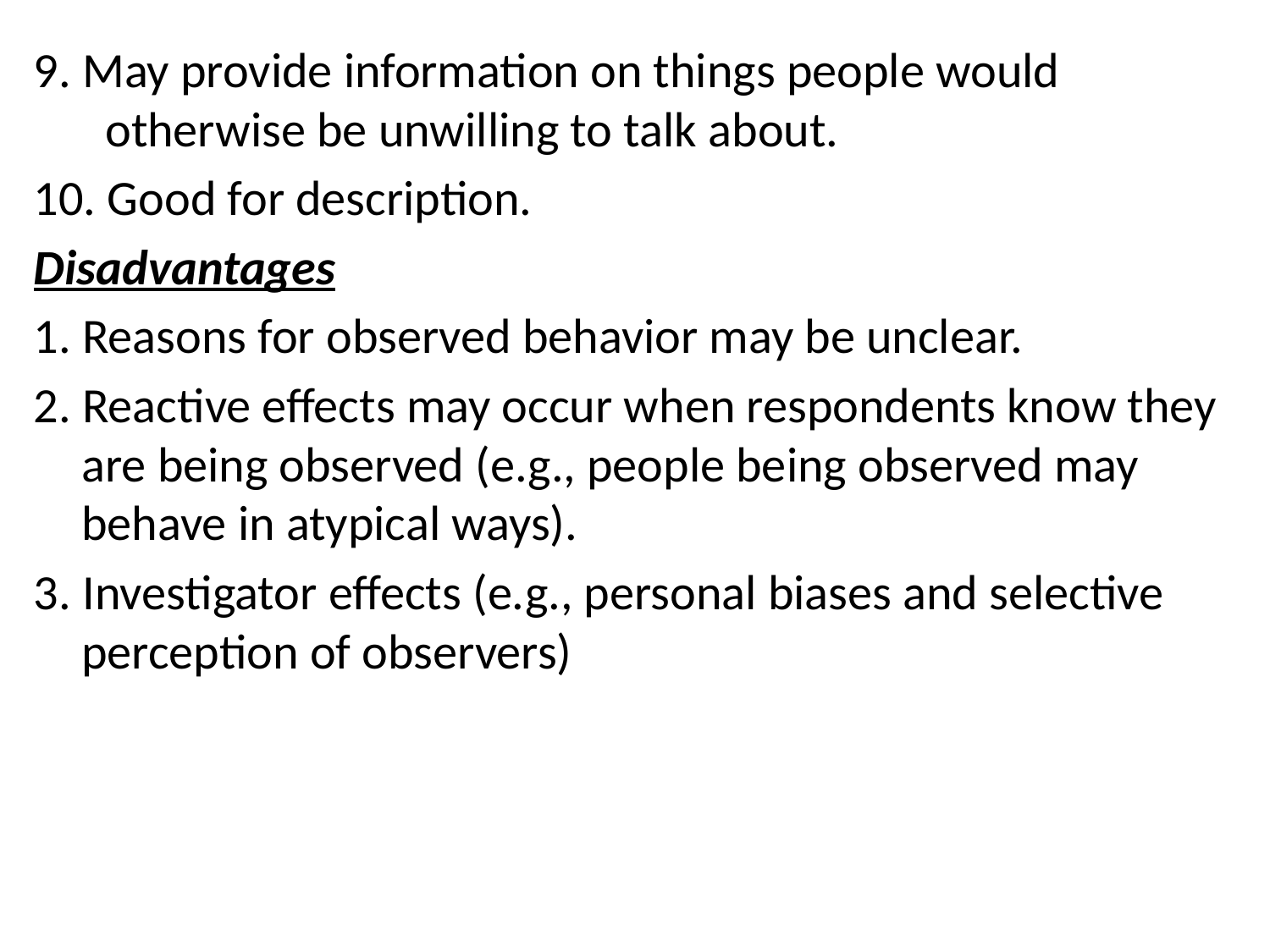

9. May provide information on things people would otherwise be unwilling to talk about.
10. Good for description.
Disadvantages
1. Reasons for observed behavior may be unclear.
2. Reactive effects may occur when respondents know they are being observed (e.g., people being observed may behave in atypical ways).
3. Investigator effects (e.g., personal biases and selective perception of observers)